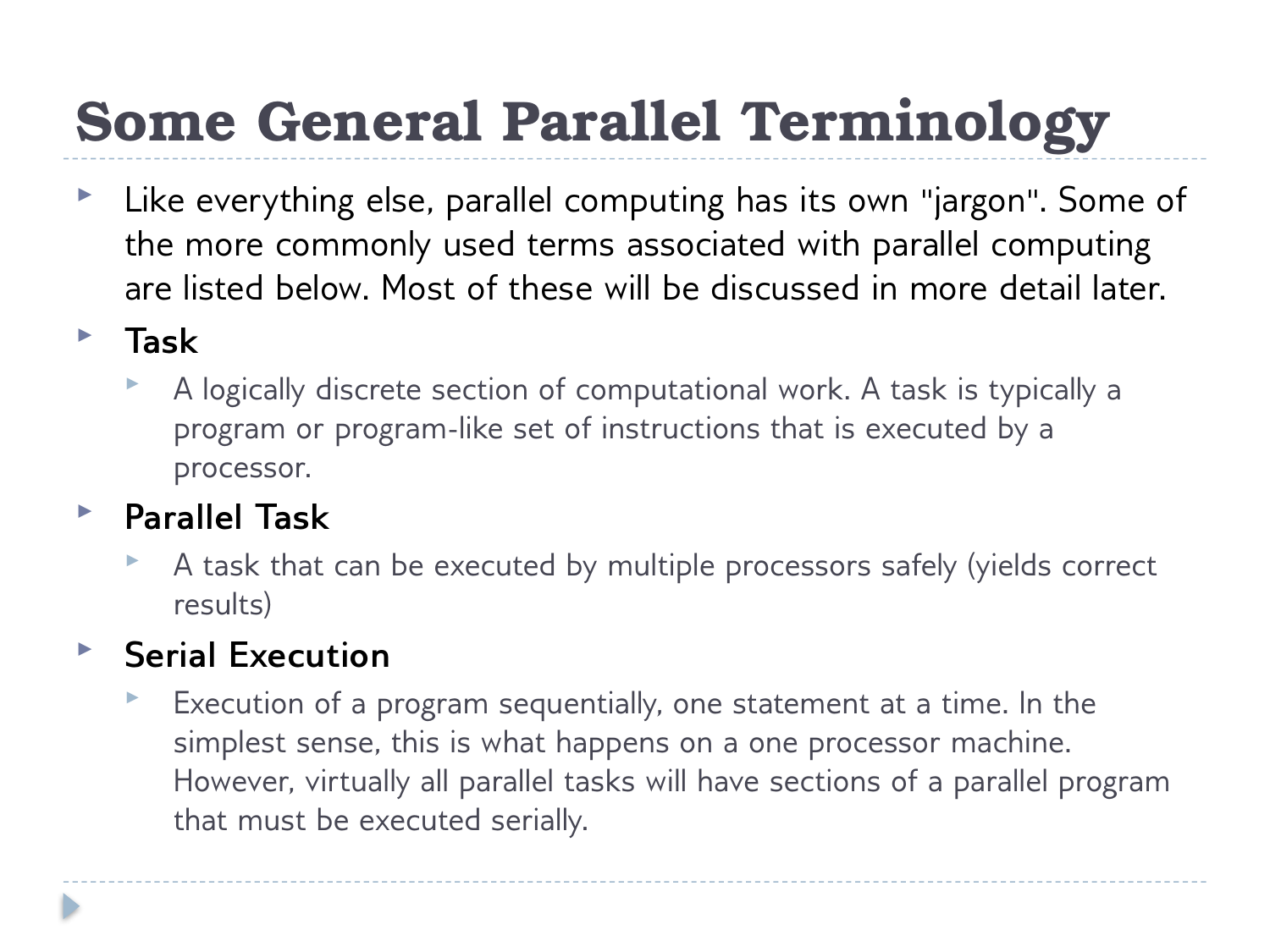

# Some General Parallel Terminology
Like everything else, parallel computing has its own "jargon". Some of the more commonly used terms associated with parallel computing are listed below. Most of these will be discussed in more detail later.
Task
A logically discrete section of computational work. A task is typically a program or program-like set of instructions that is executed by a processor.
Parallel Task
A task that can be executed by multiple processors safely (yields correct results)
Serial Execution
Execution of a program sequentially, one statement at a time. In the simplest sense, this is what happens on a one processor machine. However, virtually all parallel tasks will have sections of a parallel program that must be executed serially.